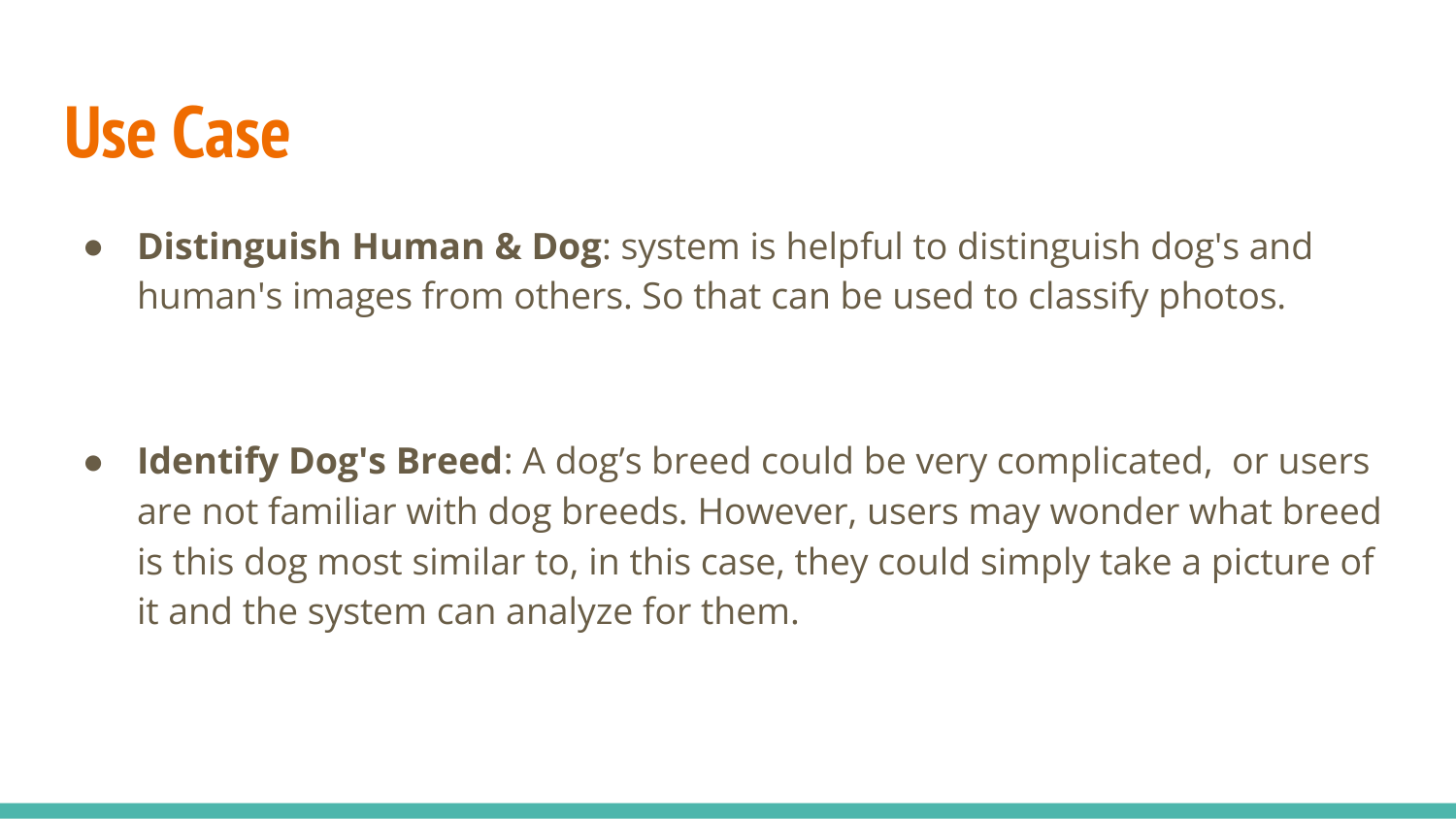

# Use Case
Distinguish Human & Dog: system is helpful to distinguish dog's and human's images from others. So that can be used to classify photos.

Identify Dog's Breed: A dog’s breed could be very complicated,  or users are not familiar with dog breeds. However, users may wonder what breed is this dog most similar to, in this case, they could simply take a picture of it and the system can analyze for them.